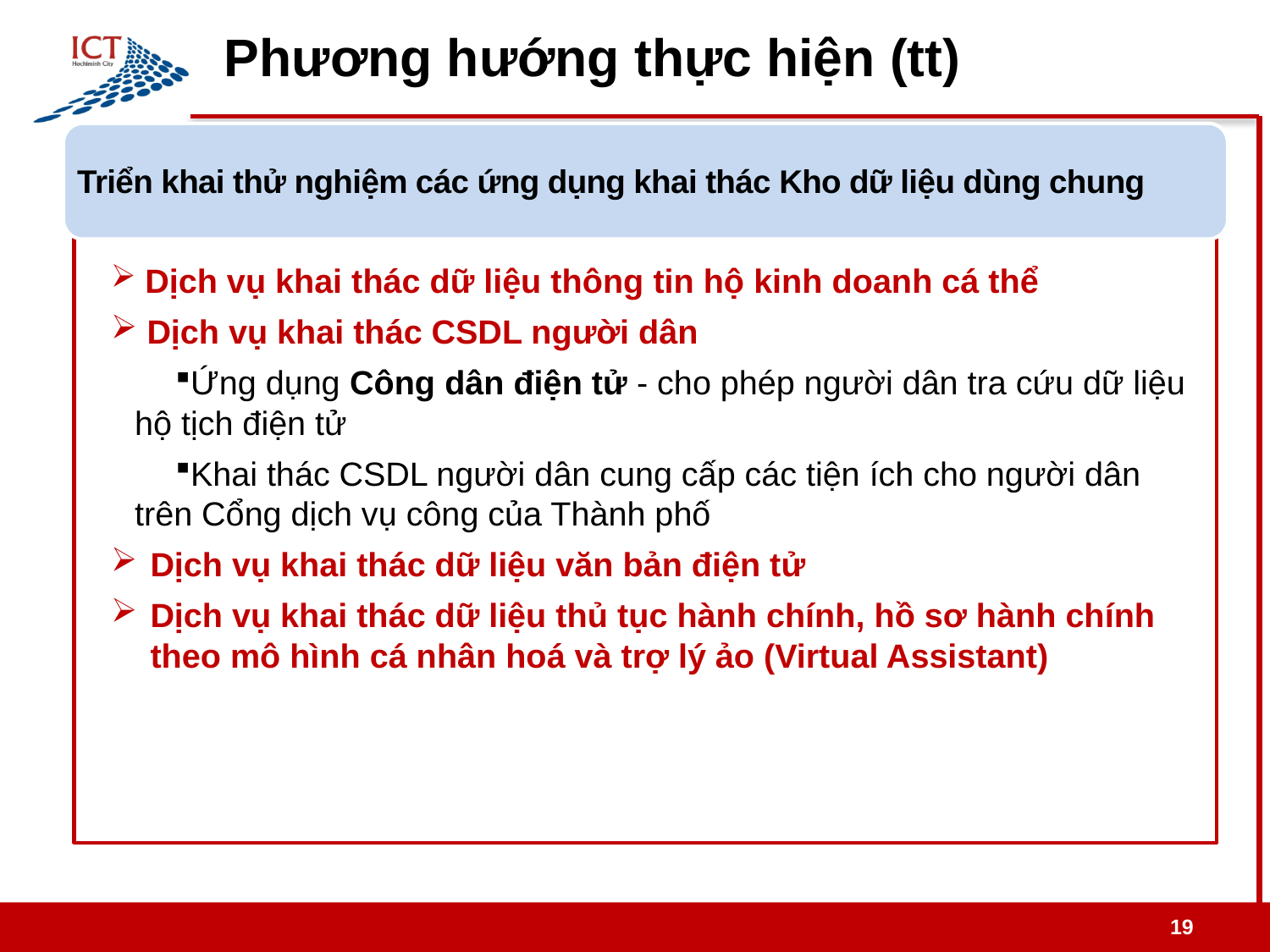

# Phương hướng thực hiện (tt)

Triển khai thử nghiệm các ứng dụng khai thác Kho dữ liệu dùng chung

 Dịch vụ khai thác dữ liệu thông tin hộ kinh doanh cá thể
 Dịch vụ khai thác CSDL người dân
Ứng dụng Công dân điện tử - cho phép người dân tra cứu dữ liệu hộ tịch điện tử
Khai thác CSDL người dân cung cấp các tiện ích cho người dân trên Cổng dịch vụ công của Thành phố
Dịch vụ khai thác dữ liệu văn bản điện tử
Dịch vụ khai thác dữ liệu thủ tục hành chính, hồ sơ hành chính theo mô hình cá nhân hoá và trợ lý ảo (Virtual Assistant)

19